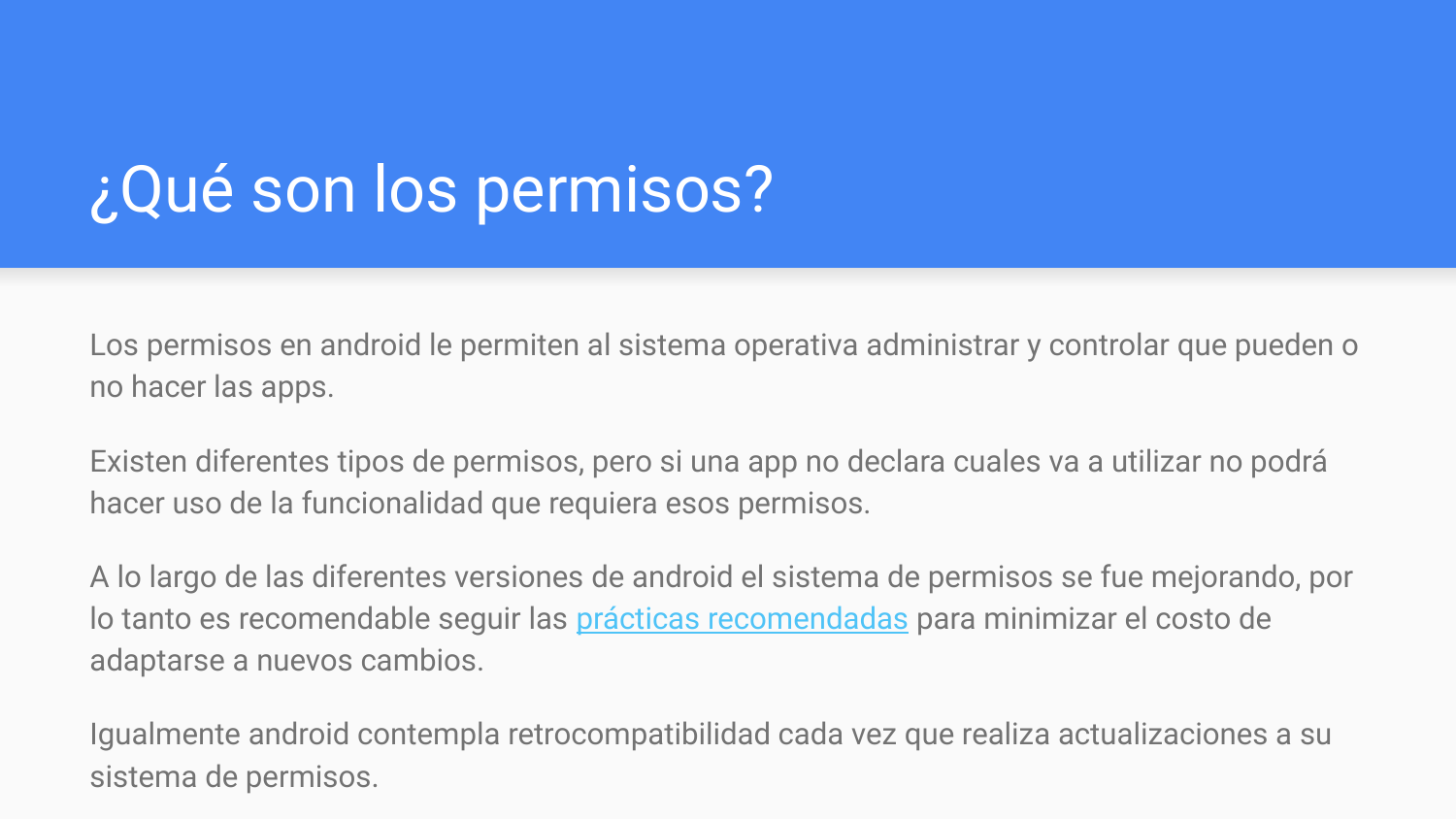

# ¿Qué son los permisos?
Los permisos en android le permiten al sistema operativa administrar y controlar que pueden o no hacer las apps.
Existen diferentes tipos de permisos, pero si una app no declara cuales va a utilizar no podrá hacer uso de la funcionalidad que requiera esos permisos.
A lo largo de las diferentes versiones de android el sistema de permisos se fue mejorando, por lo tanto es recomendable seguir las prácticas recomendadas para minimizar el costo de adaptarse a nuevos cambios.
Igualmente android contempla retrocompatibilidad cada vez que realiza actualizaciones a su sistema de permisos.